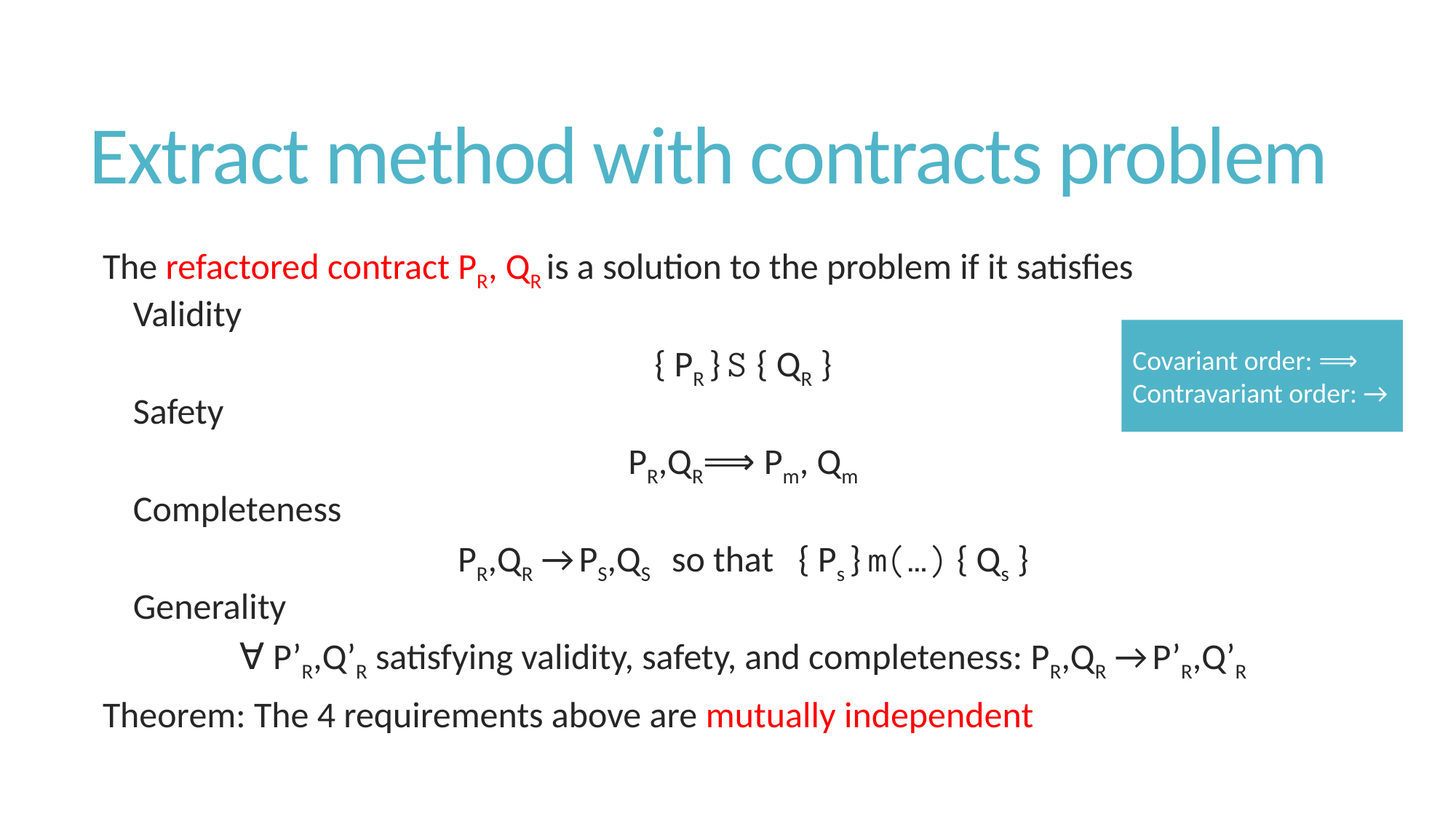

# Extract method with contracts problem
The refactored contract PR, QR is a solution to the problem if it satisfies
Validity
{ PR } S { QR }
Safety
PR,QR⟹ Pm, Qm
Completeness
PR,QR → PS,QS   so that   { Ps } m(…) { Qs }
Generality
∀ P’R,Q’R satisfying validity, safety, and completeness: PR,QR → P’R,Q’R
Theorem: The 4 requirements above are mutually independent

Covariant order: ⟹
Contravariant order: →